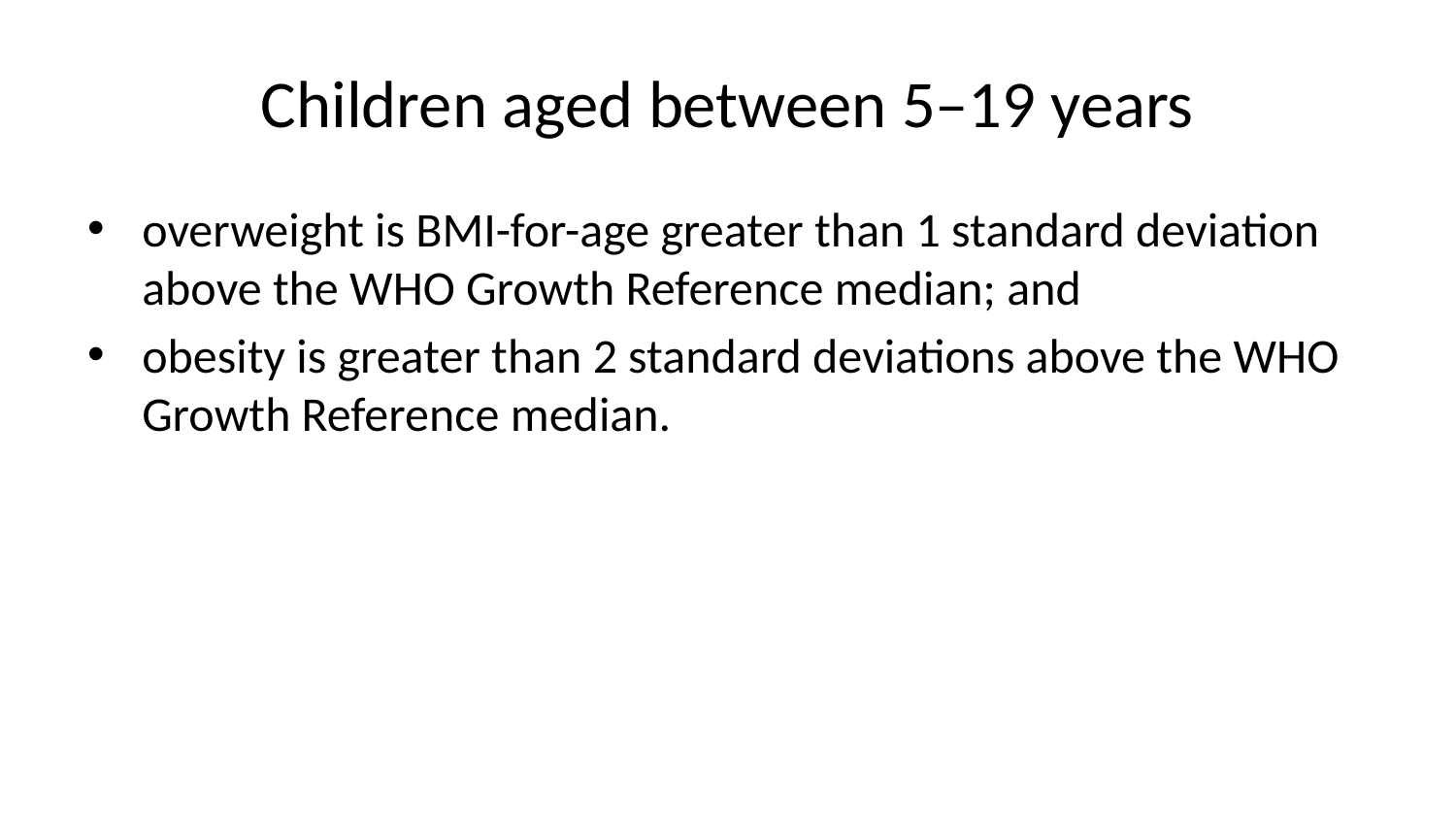

# Children aged between 5–19 years
overweight is BMI-for-age greater than 1 standard deviation above the WHO Growth Reference median; and
obesity is greater than 2 standard deviations above the WHO Growth Reference median.